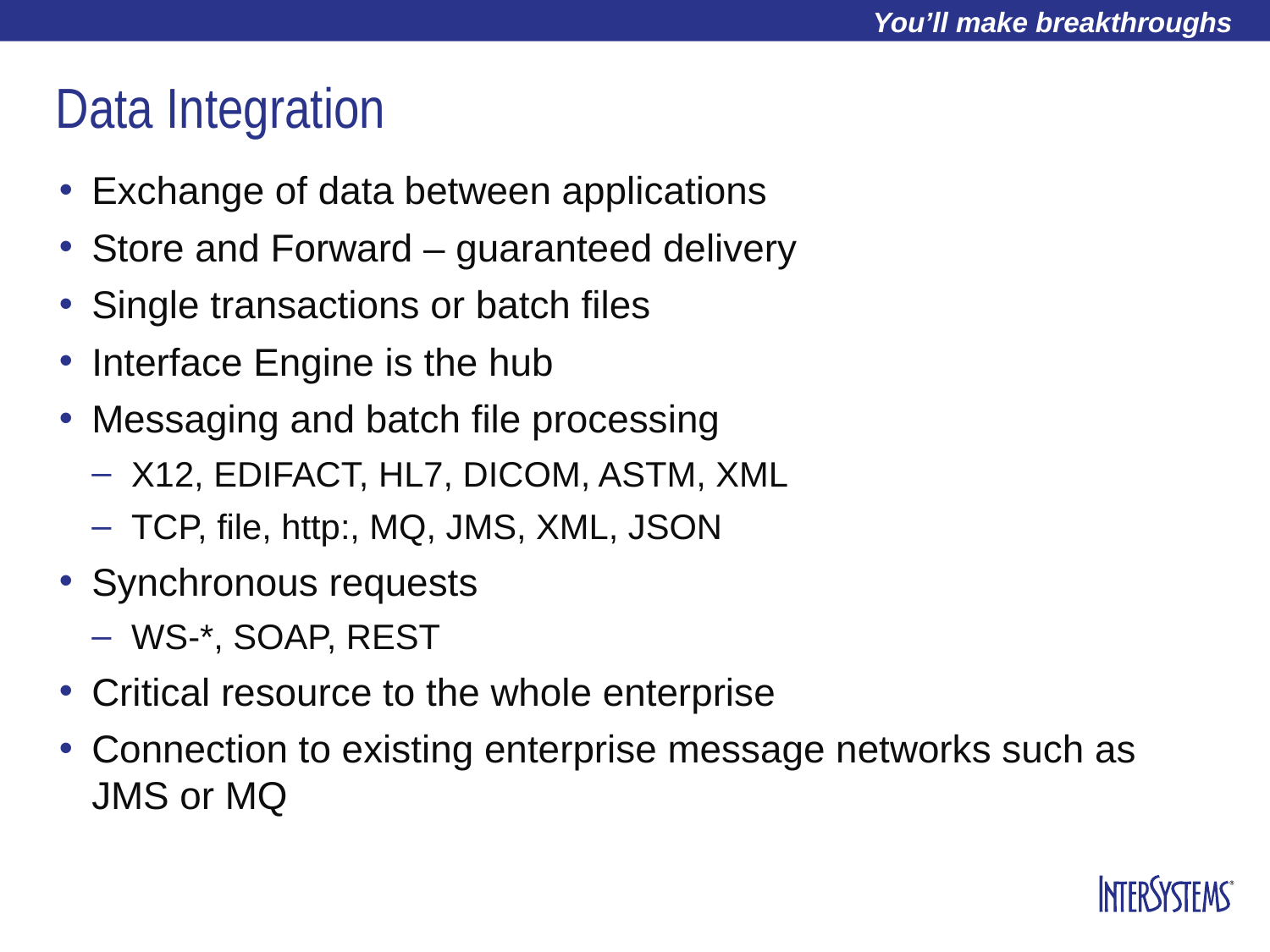

# Data Integration
Exchange of data between applications
Store and Forward – guaranteed delivery
Single transactions or batch files
Interface Engine is the hub
Messaging and batch file processing
X12, EDIFACT, HL7, DICOM, ASTM, XML
TCP, file, http:, MQ, JMS, XML, JSON
Synchronous requests
WS-*, SOAP, REST
Critical resource to the whole enterprise
Connection to existing enterprise message networks such as JMS or MQ